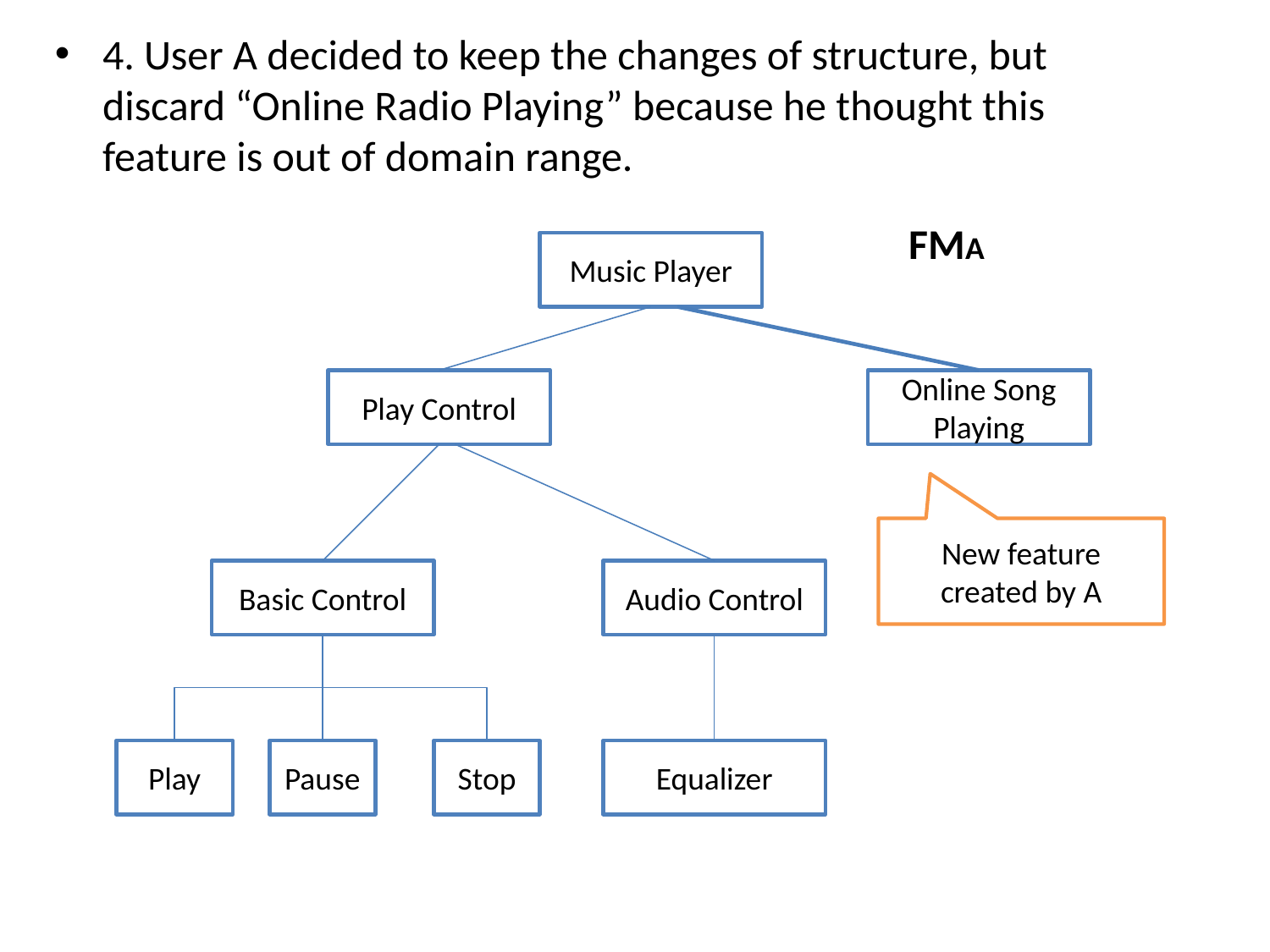

4. User A decided to keep the changes of structure, but discard “Online Radio Playing” because he thought this feature is out of domain range.

 FMA
Music Player
Play Control
Online Song Playing
New feature created by A
Basic Control
Audio Control
Play
Pause
Stop
Equalizer